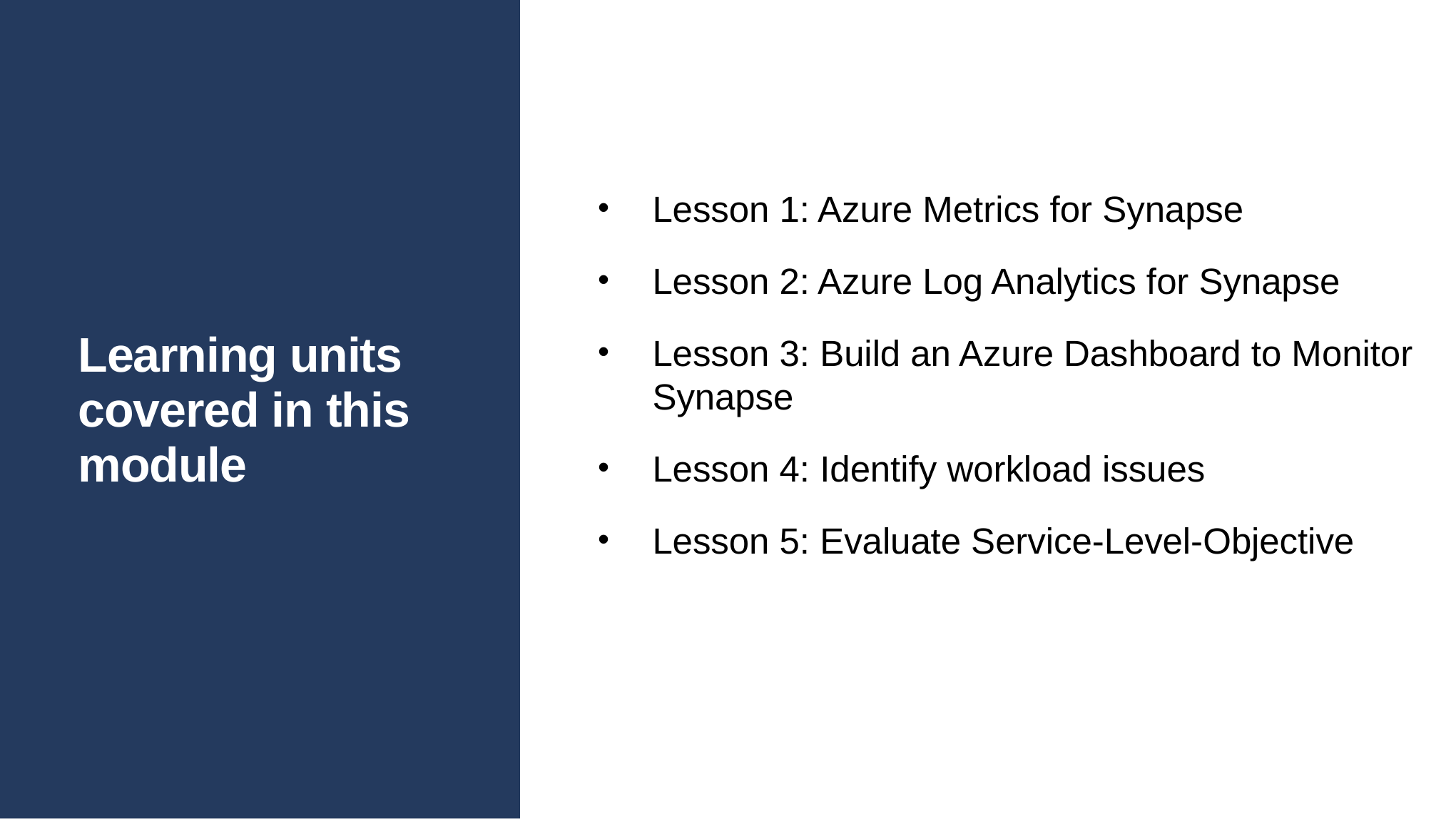

# Learning units covered in this module
Lesson 1: Azure Metrics for Synapse
Lesson 2: Azure Log Analytics for Synapse
Lesson 3: Build an Azure Dashboard to Monitor Synapse
Lesson 4: Identify workload issues
Lesson 5: Evaluate Service-Level-Objective